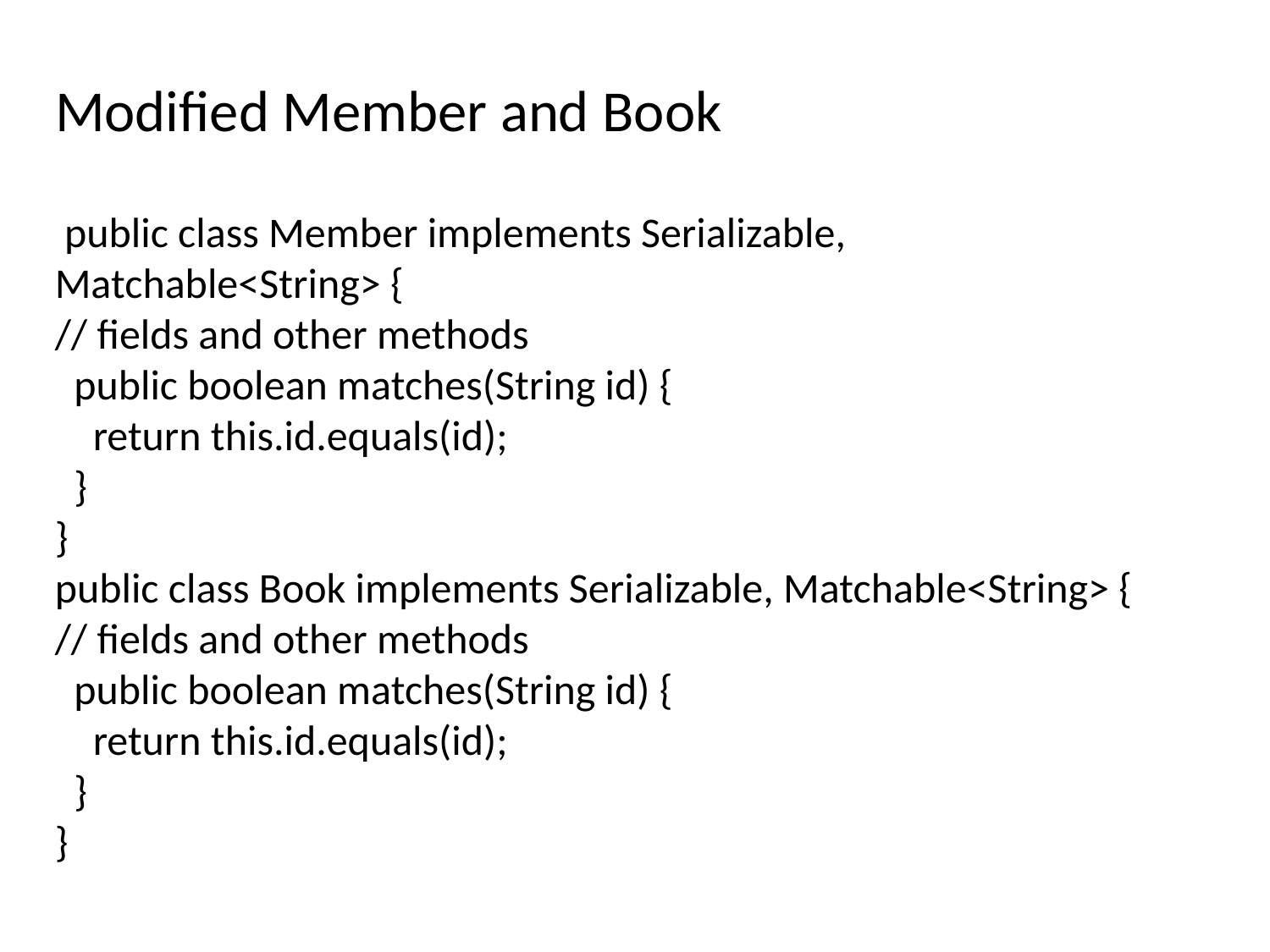

# Modified Member and Book

 public class Member implements Serializable, Matchable<String> {
// fields and other methods
  public boolean matches(String id) {
    return this.id.equals(id);
  }
}
public class Book implements Serializable, Matchable<String> {
// fields and other methods
  public boolean matches(String id) {
    return this.id.equals(id);
  }
}